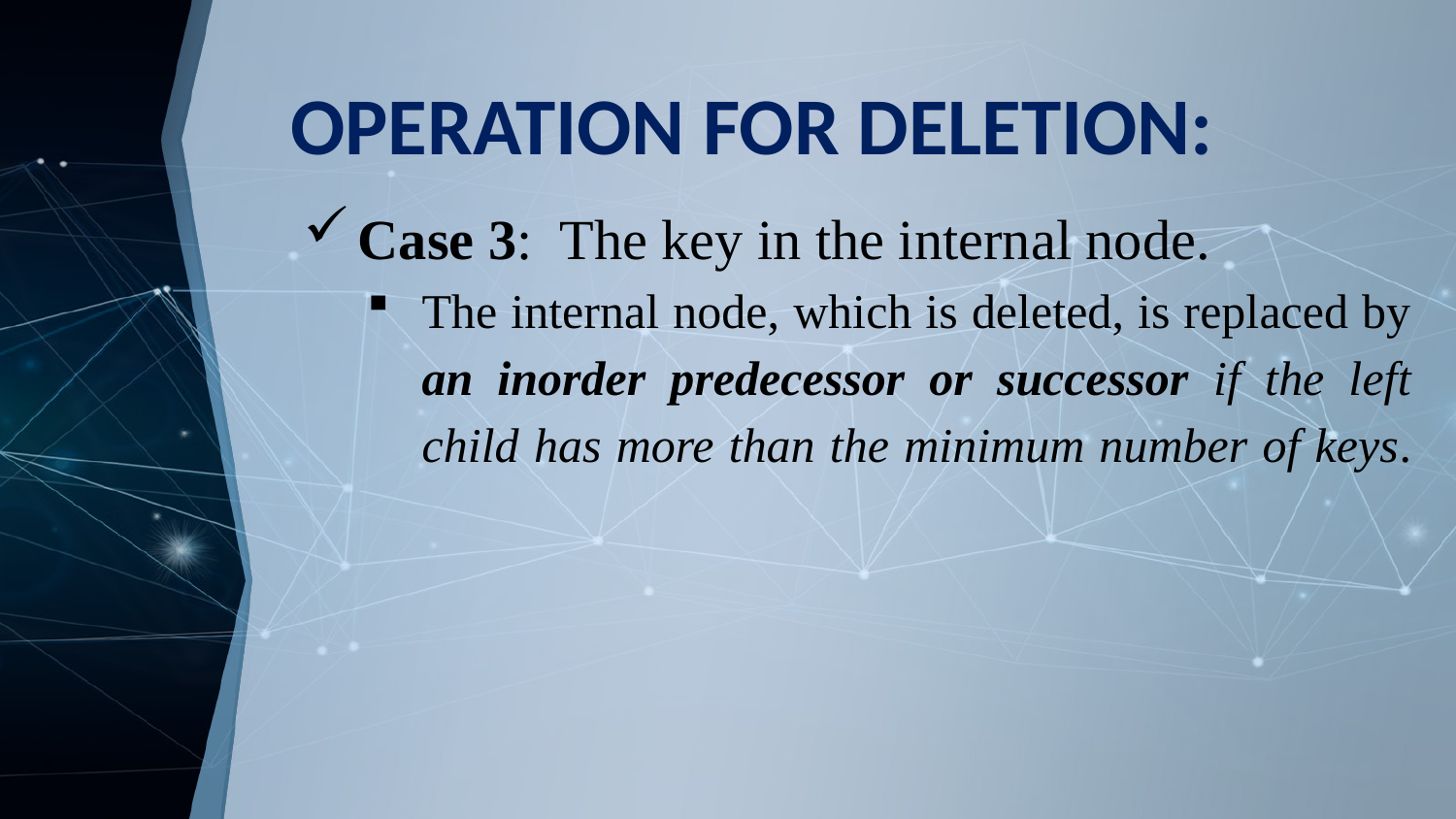

# OPERATION FOR DELETION:
Case 3:  The key in the internal node.
The internal node, which is deleted, is replaced by an inorder predecessor or successor if the left child has more than the minimum number of keys.